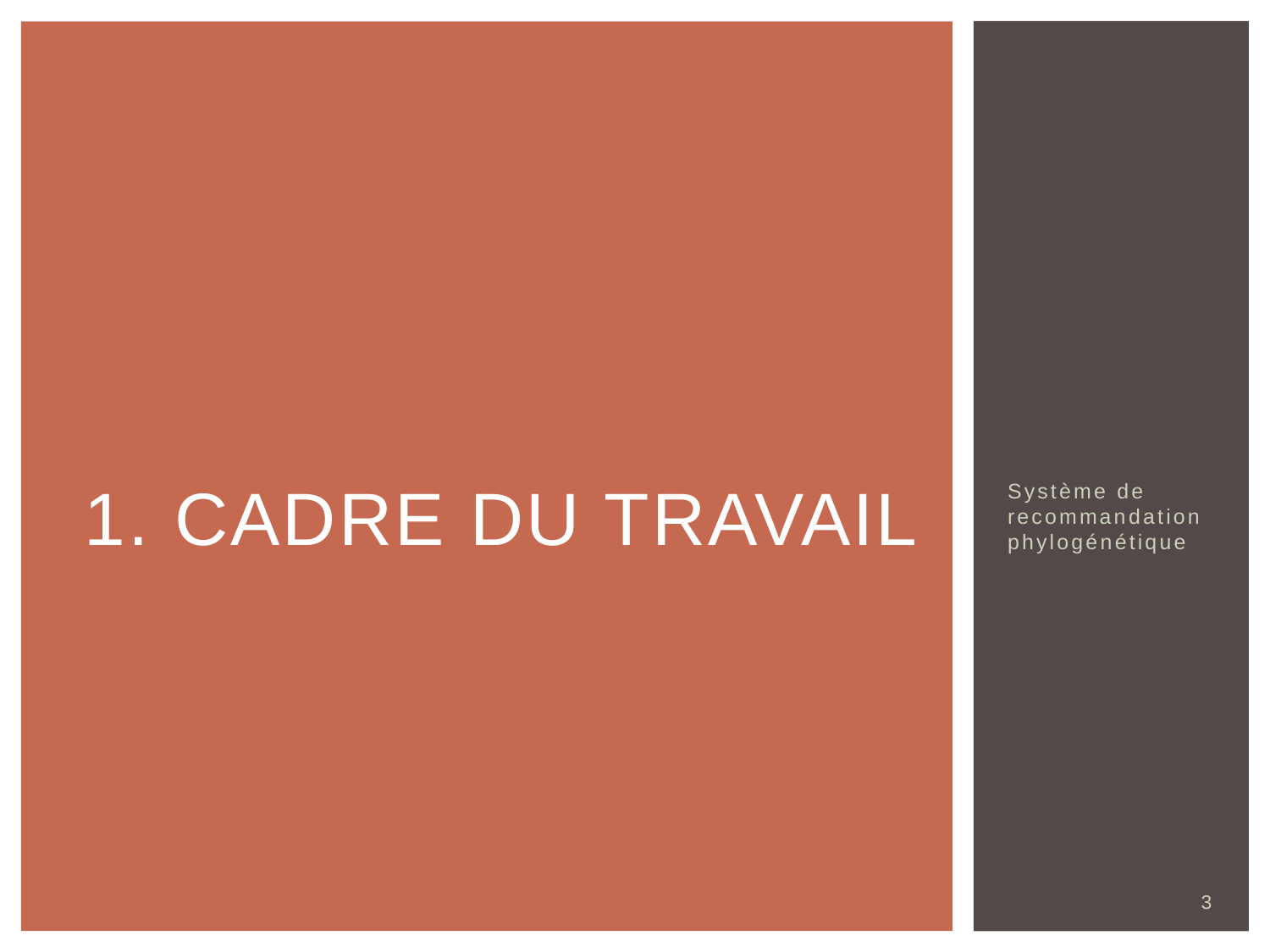

# 1. Cadre du travail
Système de recommandation phylogénétique
3